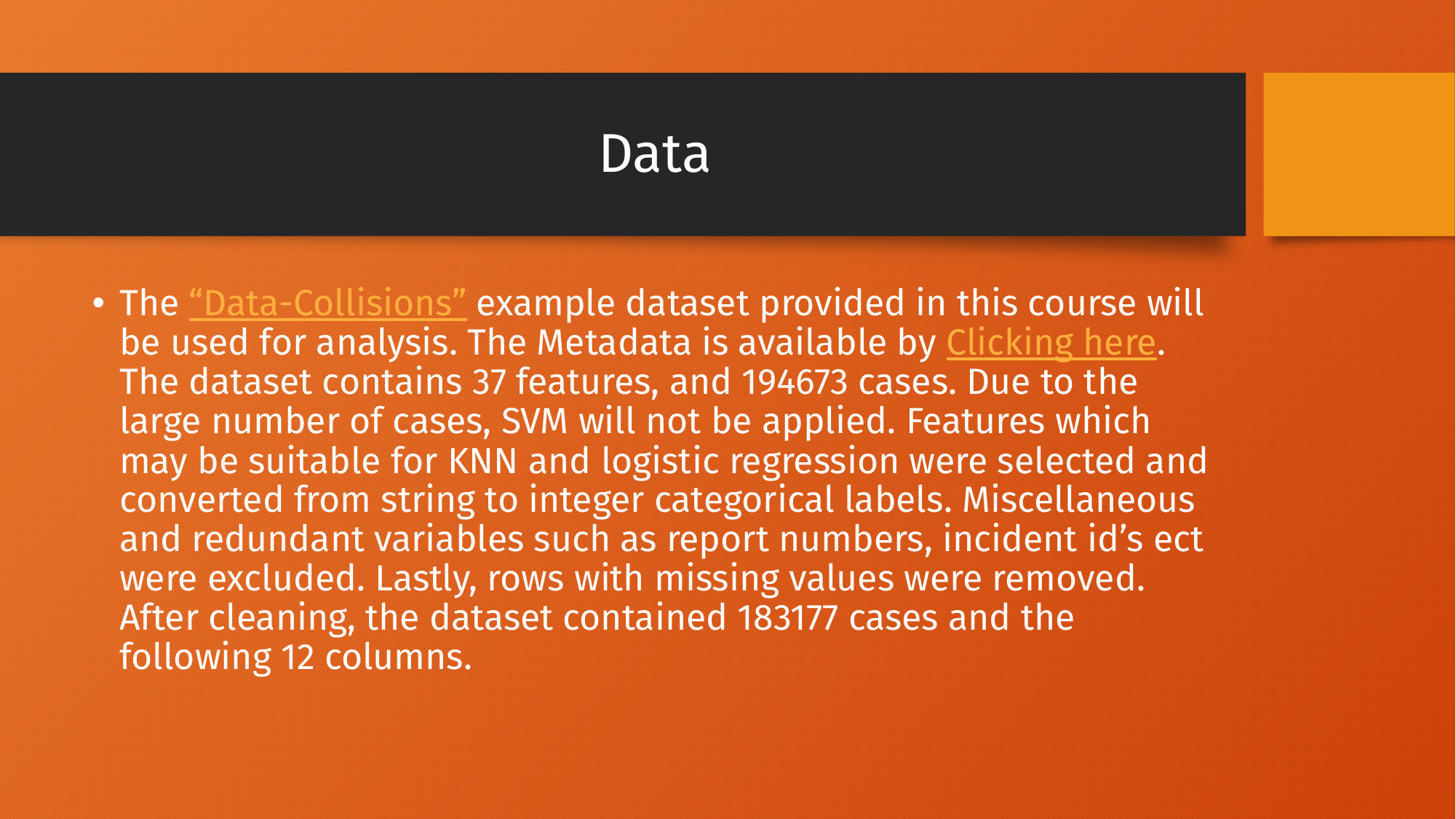

# Data
The “Data-Collisions” example dataset provided in this course will be used for analysis. The Metadata is available by Clicking here.  The dataset contains 37 features, and 194673 cases. Due to the large number of cases, SVM will not be applied. Features which may be suitable for KNN and logistic regression were selected and converted from string to integer categorical labels. Miscellaneous and redundant variables such as report numbers, incident id’s ect were excluded. Lastly, rows with missing values were removed. After cleaning, the dataset contained 183177 cases and the following 12 columns.